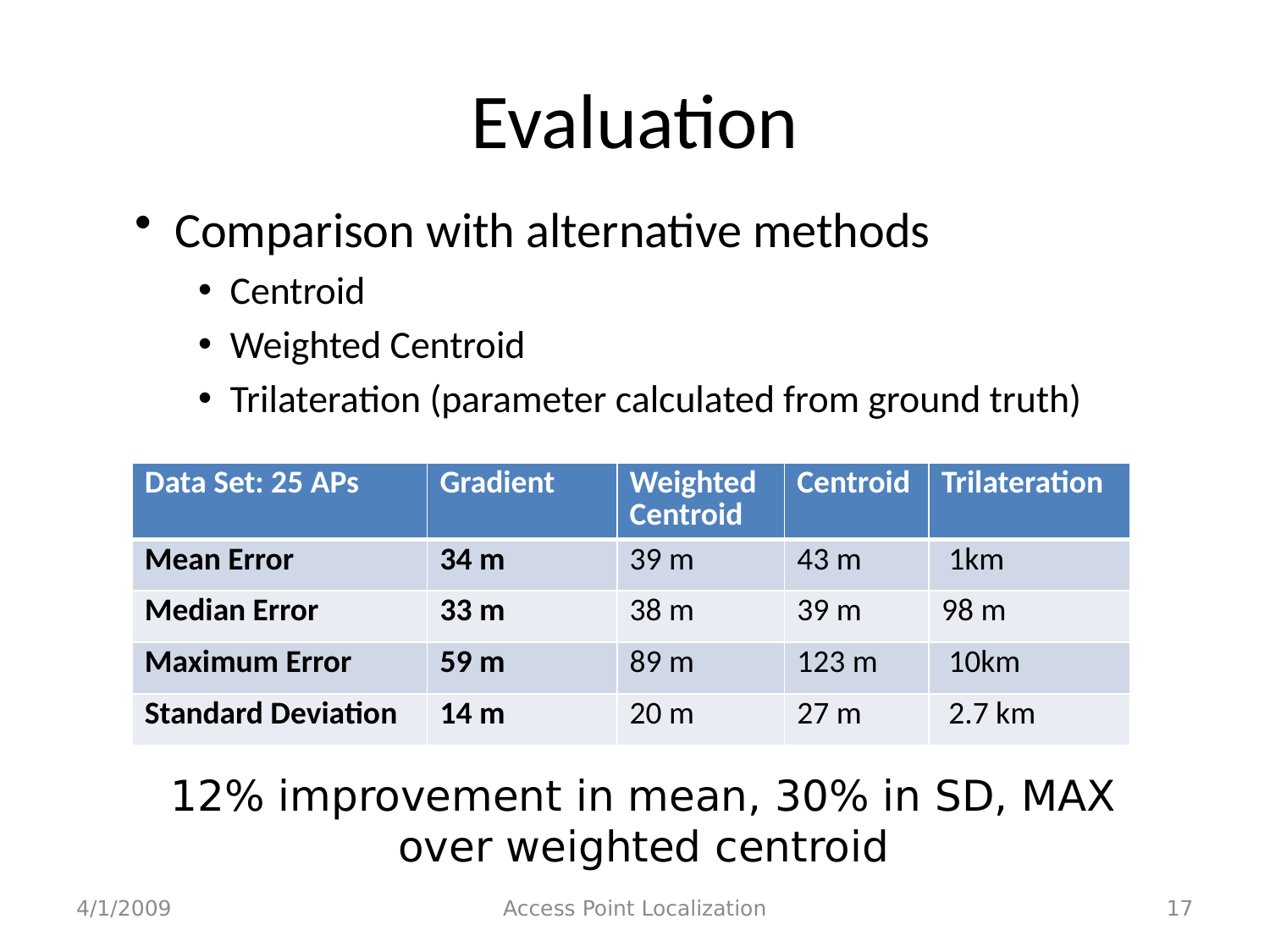

# Evaluation
Comparison with alternative methods
Centroid
Weighted Centroid
Trilateration (parameter calculated from ground truth)
| Data Set: 25 APs | Gradient | Weighted Centroid | Centroid | Trilateration |
| --- | --- | --- | --- | --- |
| Mean Error | 34 m | 39 m | 43 m | 1km |
| Median Error | 33 m | 38 m | 39 m | 98 m |
| Maximum Error | 59 m | 89 m | 123 m | 10km |
| Standard Deviation | 14 m | 20 m | 27 m | 2.7 km |
12% improvement in mean, 30% in SD, MAX
over weighted centroid
4/1/2009
Access Point Localization
17